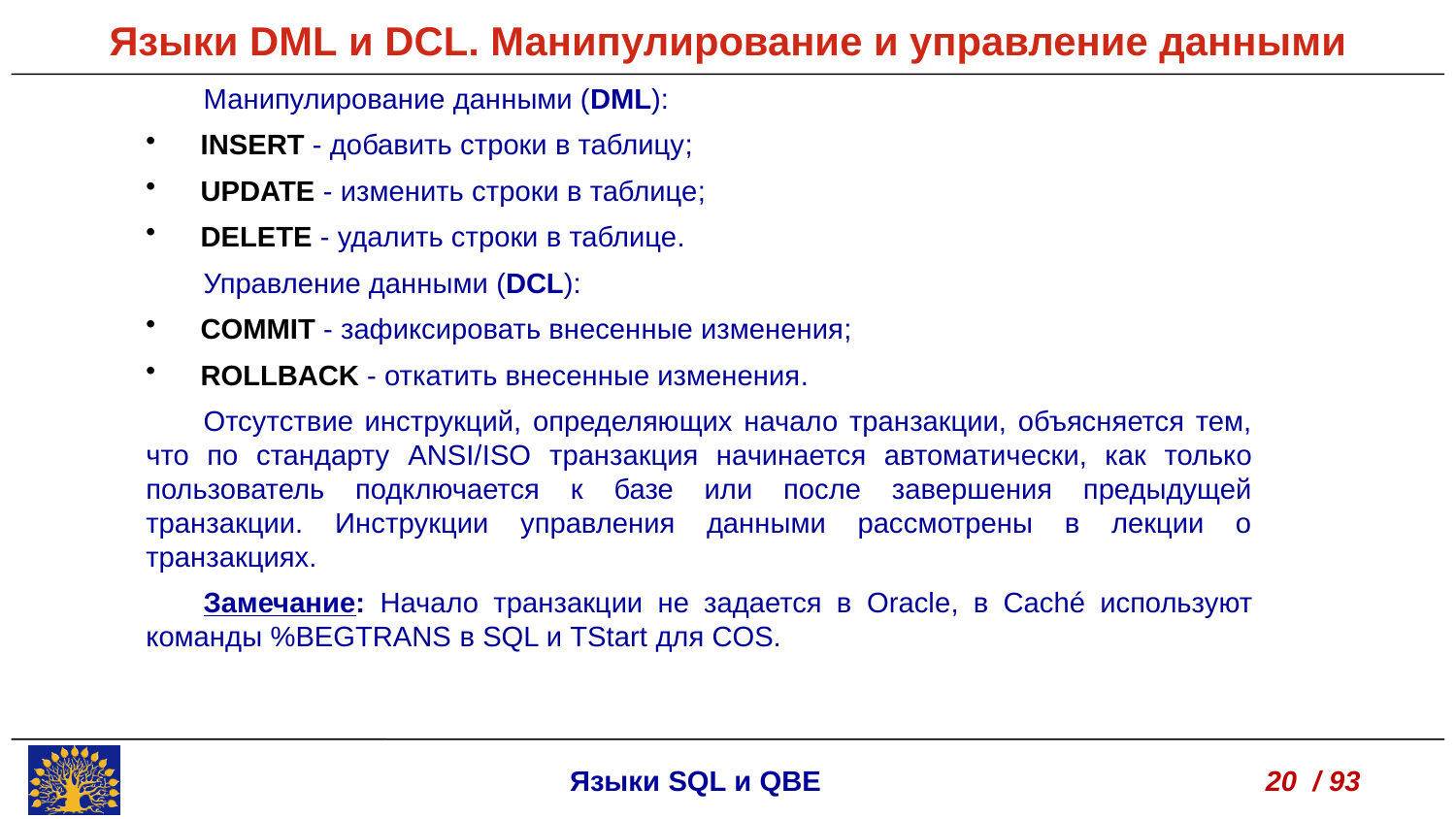

Языки DML и DCL. Манипулирование и управление данными
Манипулирование данными (DML):
INSERT - добавить строки в таблицу;
UPDATE - изменить строки в таблице;
DELETE - удалить строки в таблице.
Управление данными (DCL):
COMMIT - зафиксировать внесенные изменения;
ROLLBACK - откатить внесенные изменения.
Отсутствие инструкций, определяющих начало транзакции, объясняется тем, что по стандарту ANSI/ISO транзакция начинается автоматически, как только пользователь подключается к базе или после завершения предыдущей транзакции. Инструкции управления данными рассмотрены в лекции о транзакциях.
Замечание: Начало транзакции не задается в Oracle, в Caché используют команды %BEGTRANS в SQL и TStart для COS.